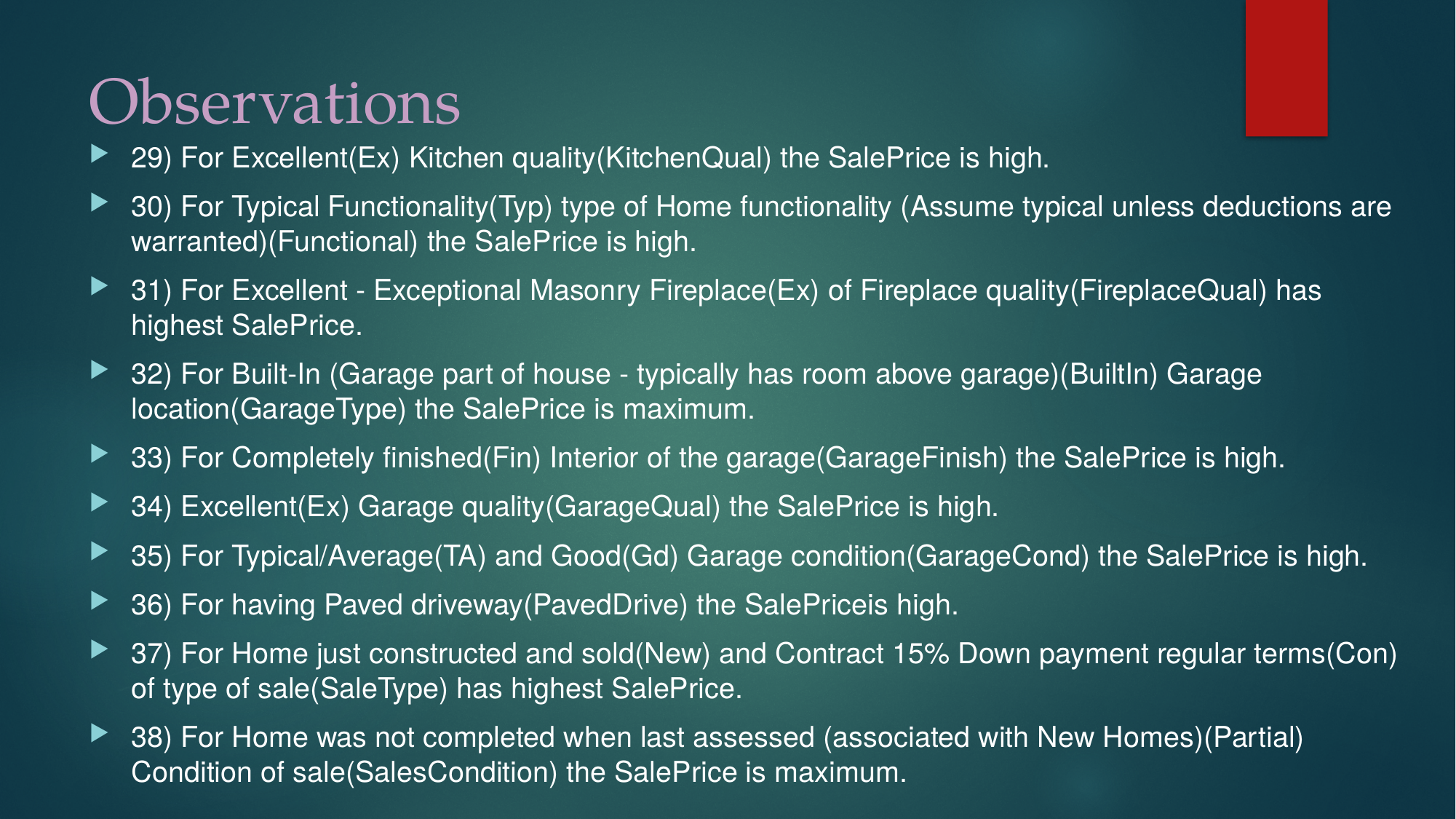

# Observations
29) For Excellent(Ex) Kitchen quality(KitchenQual) the SalePrice is high.
30) For Typical Functionality(Typ) type of Home functionality (Assume typical unless deductions are warranted)(Functional) the SalePrice is high.
31) For Excellent - Exceptional Masonry Fireplace(Ex) of Fireplace quality(FireplaceQual) has highest SalePrice.
32) For Built-In (Garage part of house - typically has room above garage)(BuiltIn) Garage location(GarageType) the SalePrice is maximum.
33) For Completely finished(Fin) Interior of the garage(GarageFinish) the SalePrice is high.
34) Excellent(Ex) Garage quality(GarageQual) the SalePrice is high.
35) For Typical/Average(TA) and Good(Gd) Garage condition(GarageCond) the SalePrice is high.
36) For having Paved driveway(PavedDrive) the SalePriceis high.
37) For Home just constructed and sold(New) and Contract 15% Down payment regular terms(Con) of type of sale(SaleType) has highest SalePrice.
38) For Home was not completed when last assessed (associated with New Homes)(Partial) Condition of sale(SalesCondition) the SalePrice is maximum.